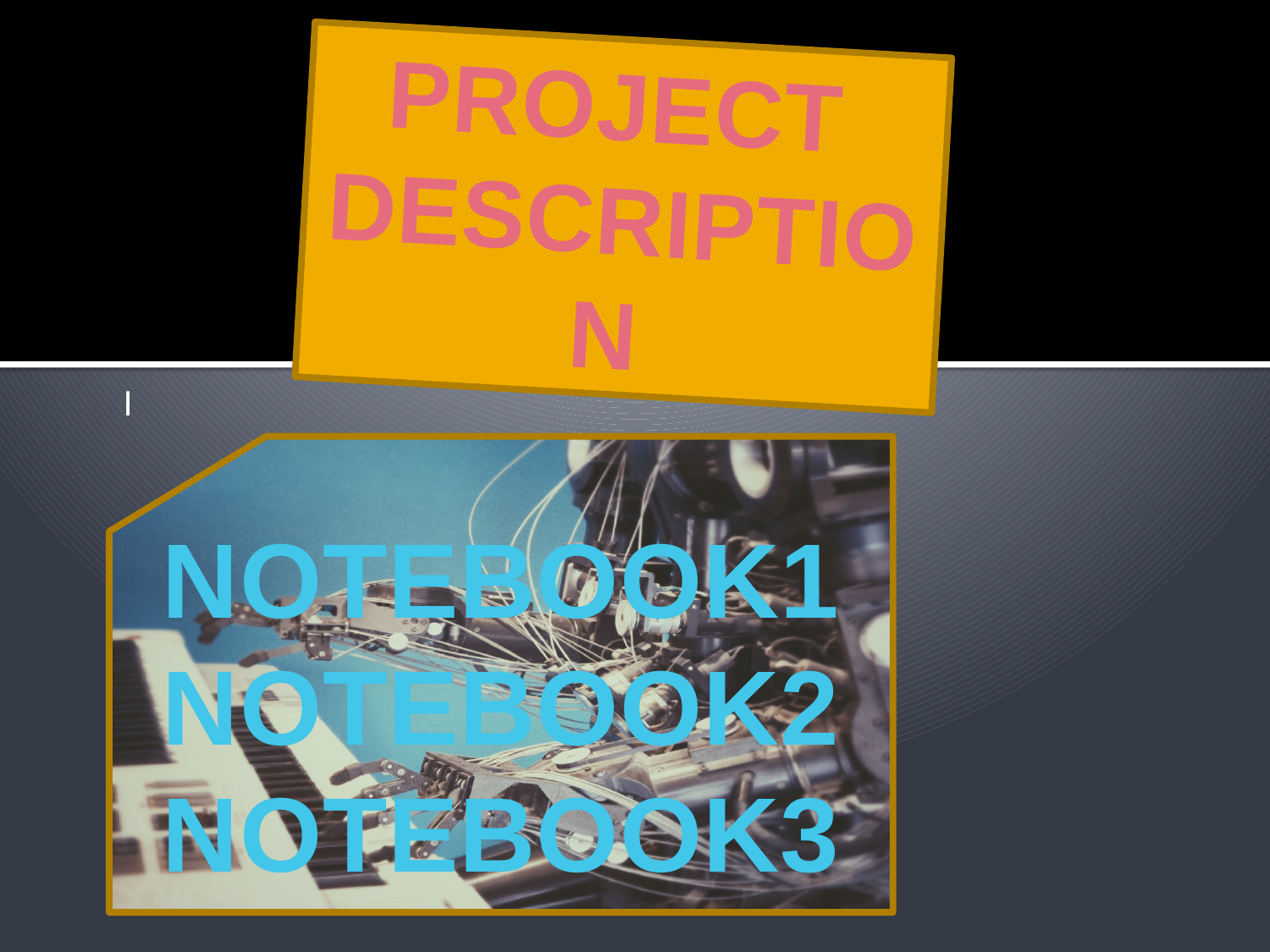

PROJECT
DESCRIPTION
I
NOTEBOOK1
NOTEBOOK2
NOTEBOOK3

#